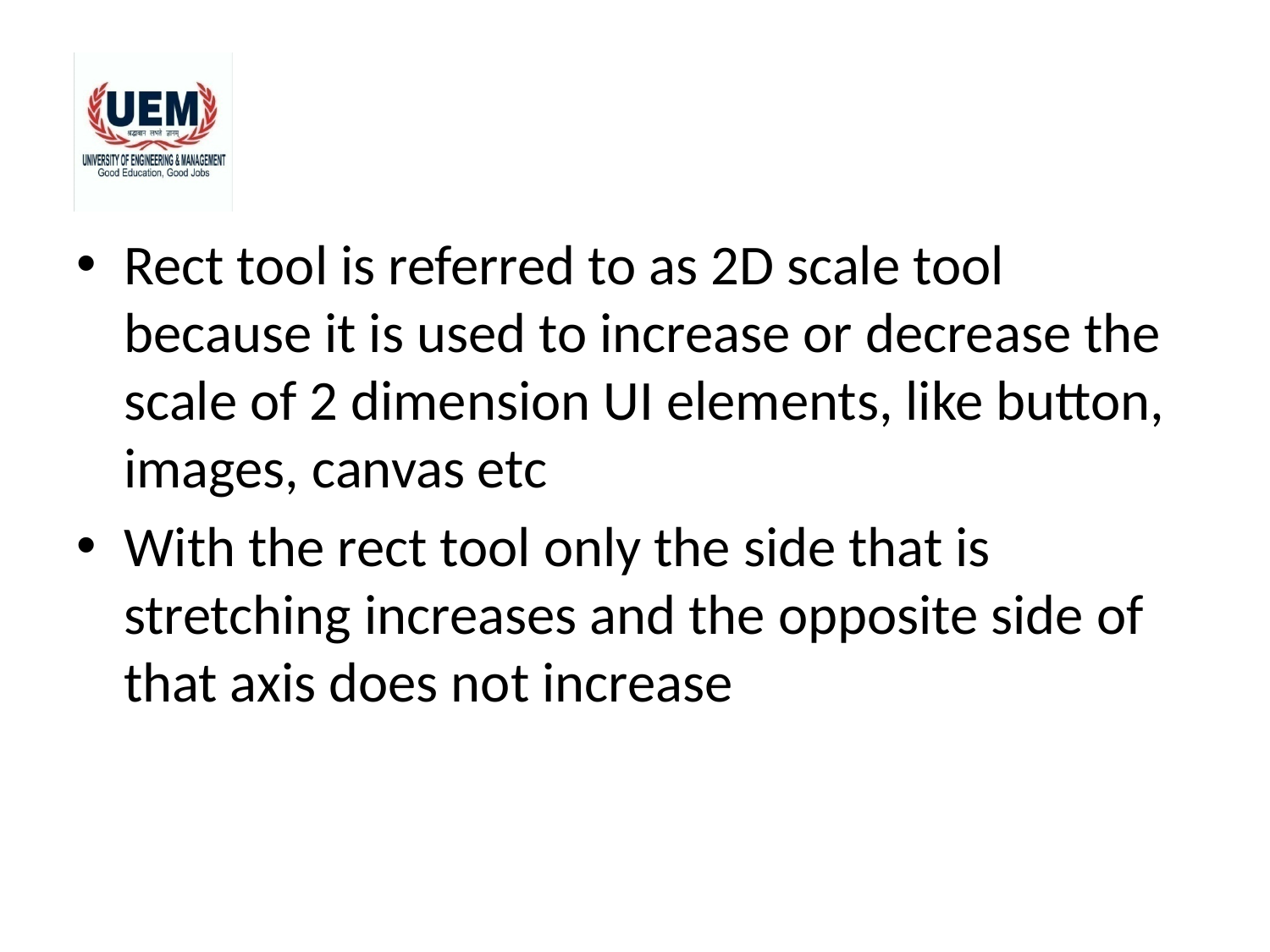

#
Rect tool is referred to as 2D scale tool because it is used to increase or decrease the scale of 2 dimension UI elements, like button, images, canvas etc
With the rect tool only the side that is stretching increases and the opposite side of that axis does not increase